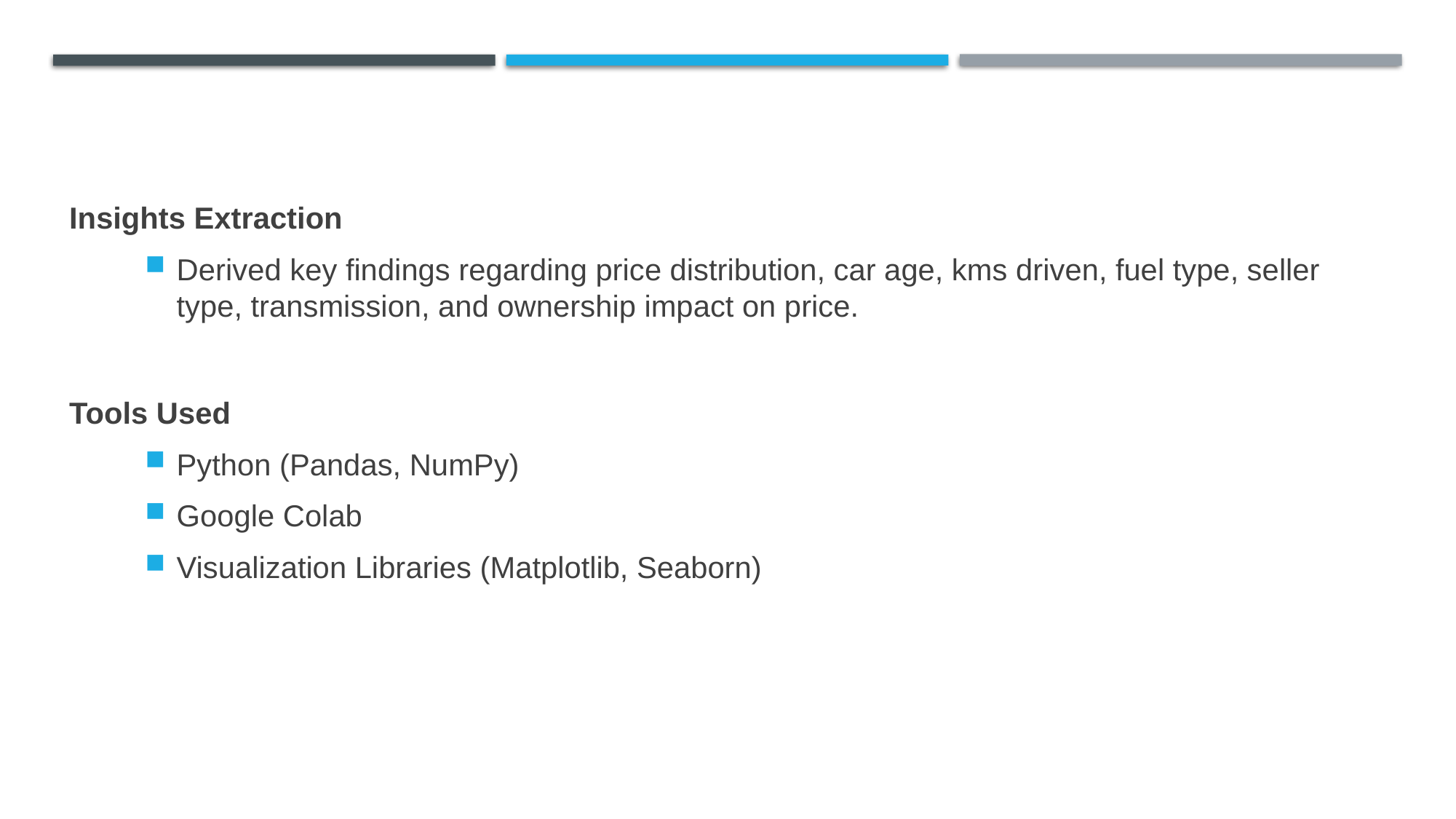

Insights Extraction
Derived key findings regarding price distribution, car age, kms driven, fuel type, seller type, transmission, and ownership impact on price.

Tools Used
Python (Pandas, NumPy)
Google Colab
Visualization Libraries (Matplotlib, Seaborn)